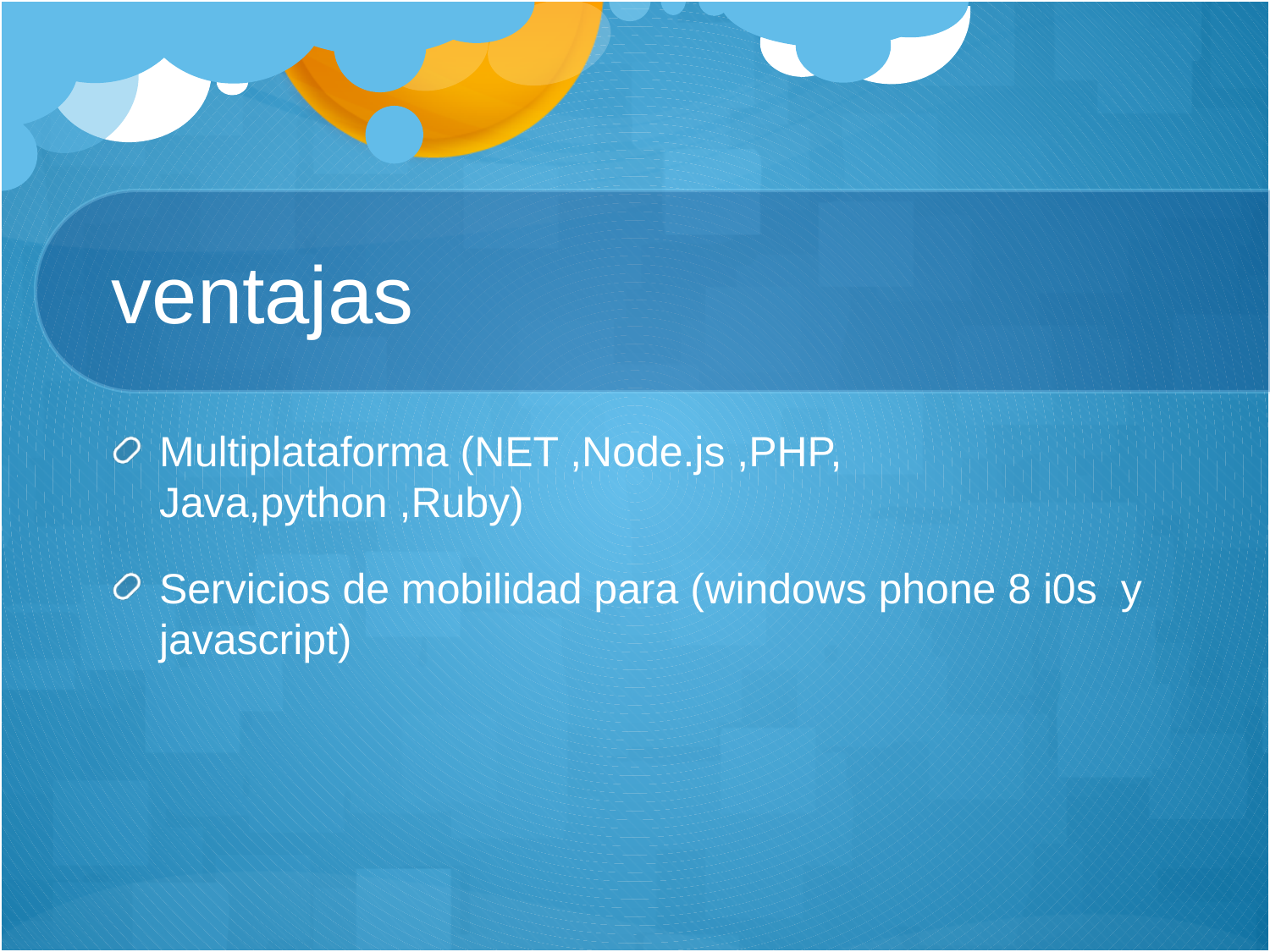

# ventajas
Multiplataforma (NET ,Node.js ,PHP, Java,python ,Ruby)
Servicios de mobilidad para (windows phone 8 i0s  y javascript)